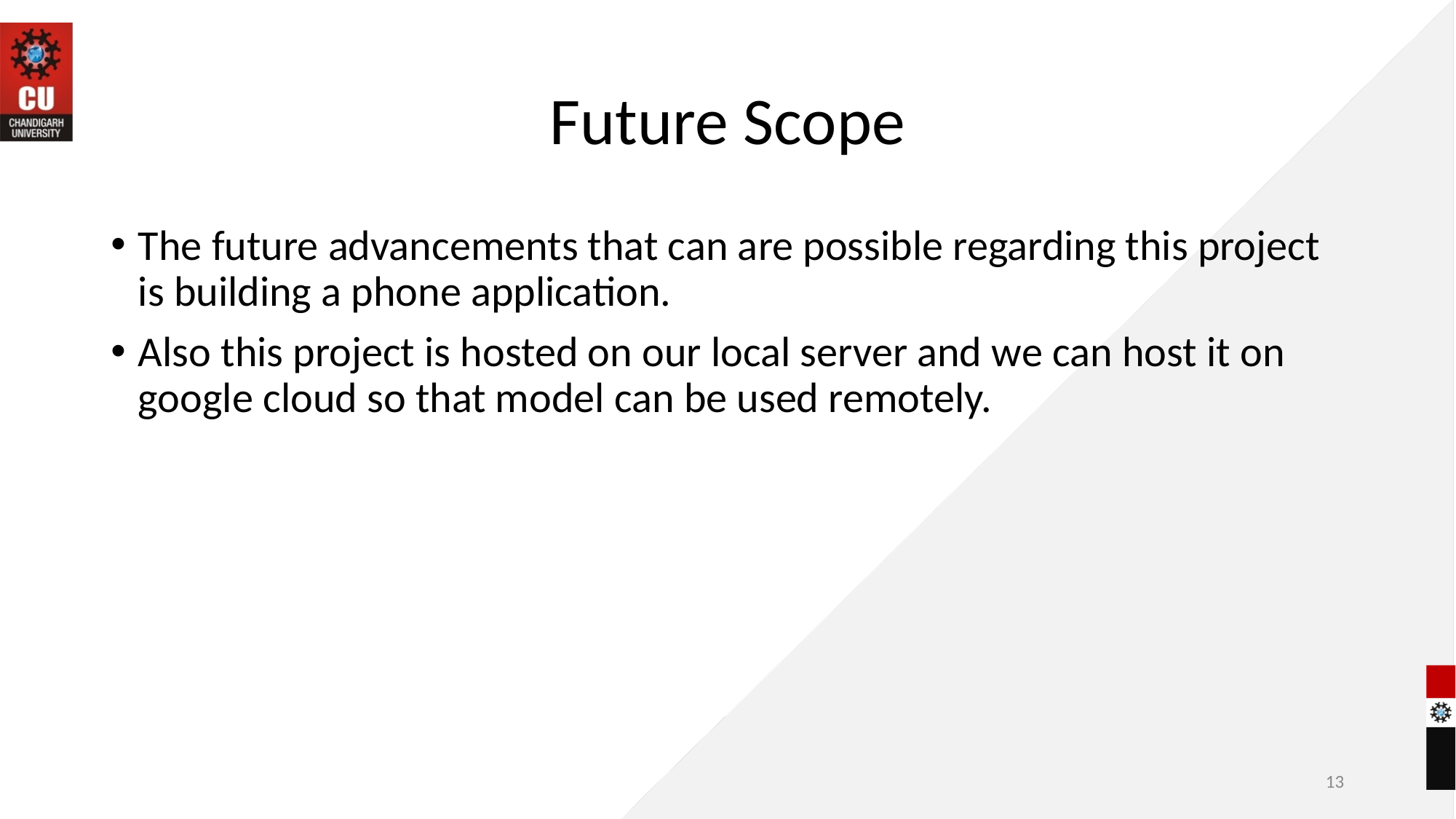

# Future Scope
The future advancements that can are possible regarding this project is building a phone application.
Also this project is hosted on our local server and we can host it on google cloud so that model can be used remotely.
13